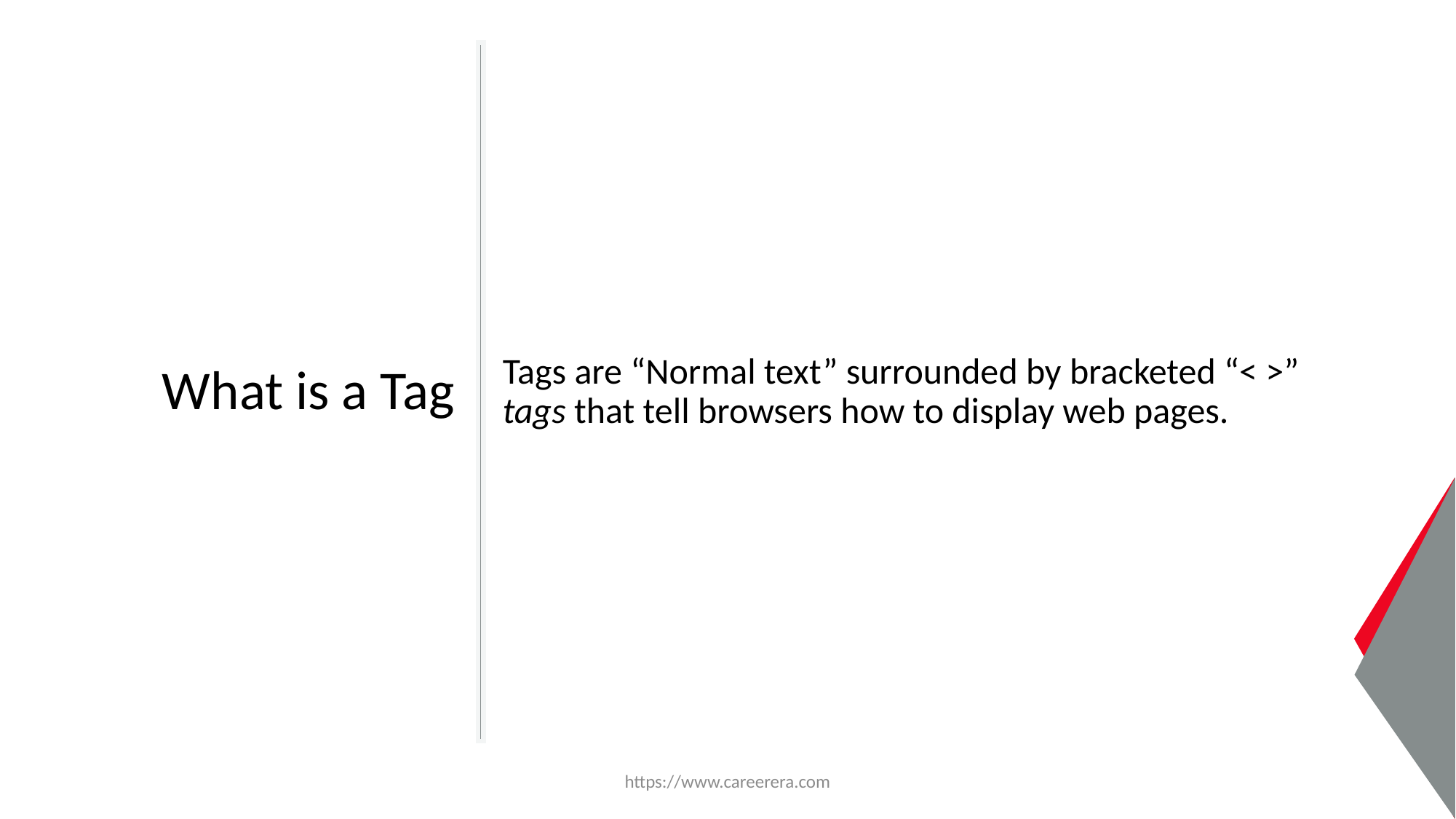

Tags are “Normal text” surrounded by bracketed “< >” tags that tell browsers how to display web pages.
# What is a Tag
https://www.careerera.com